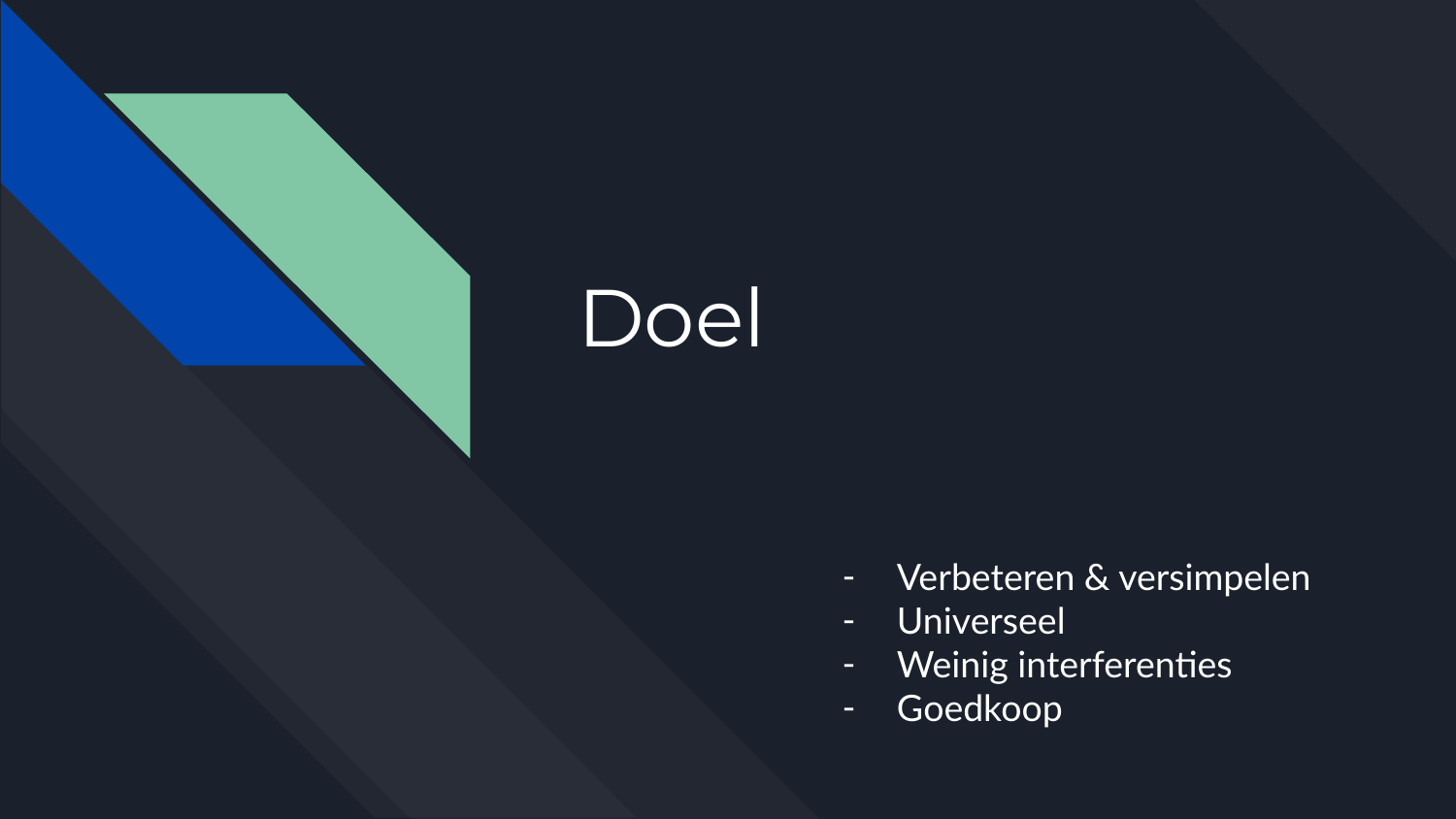

# Doel
Verbeteren & versimpelen
Universeel
Weinig interferenties
Goedkoop